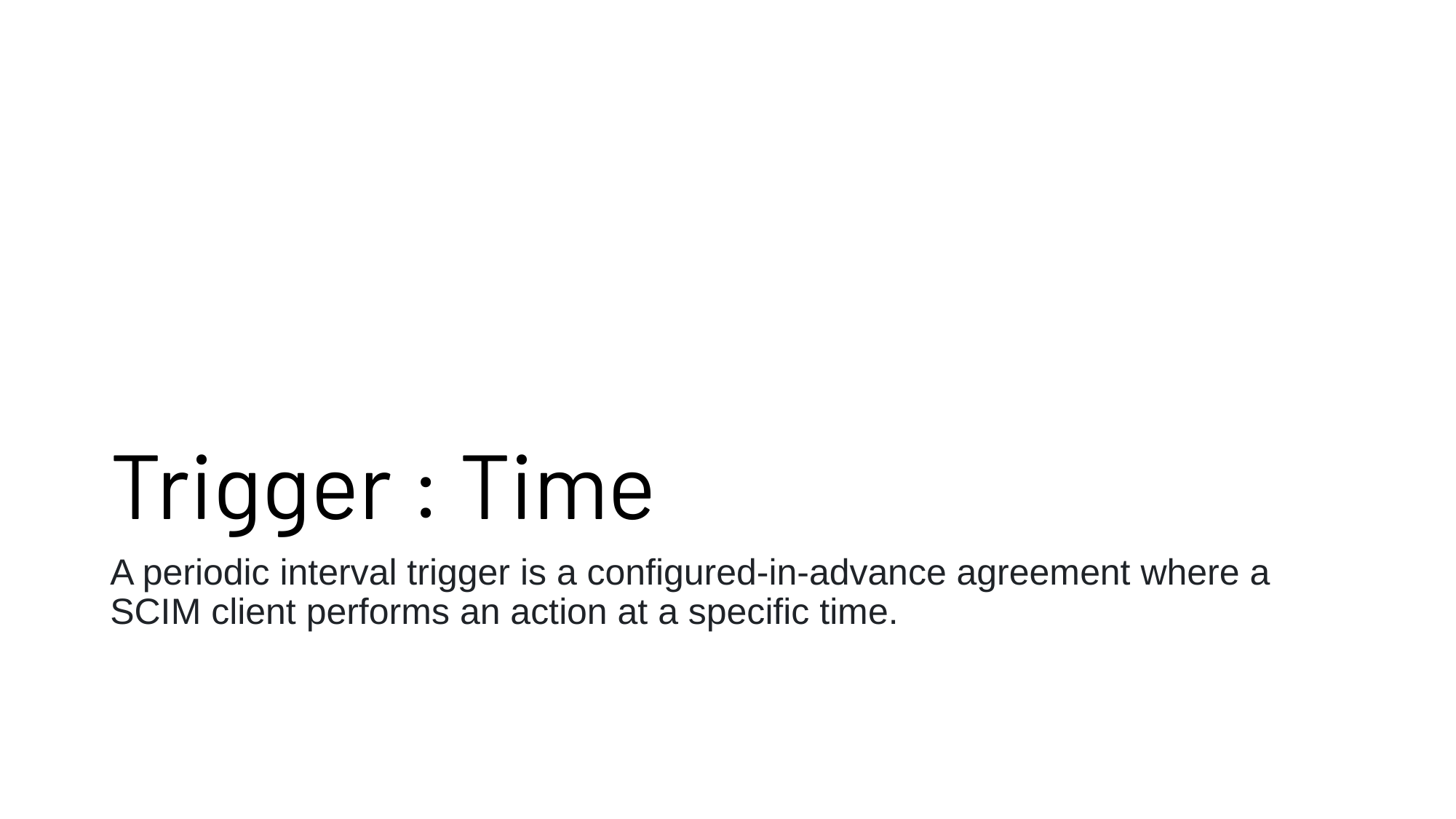

# Trigger : Time
A periodic interval trigger is a configured-in-advance agreement where a SCIM client performs an action at a specific time.